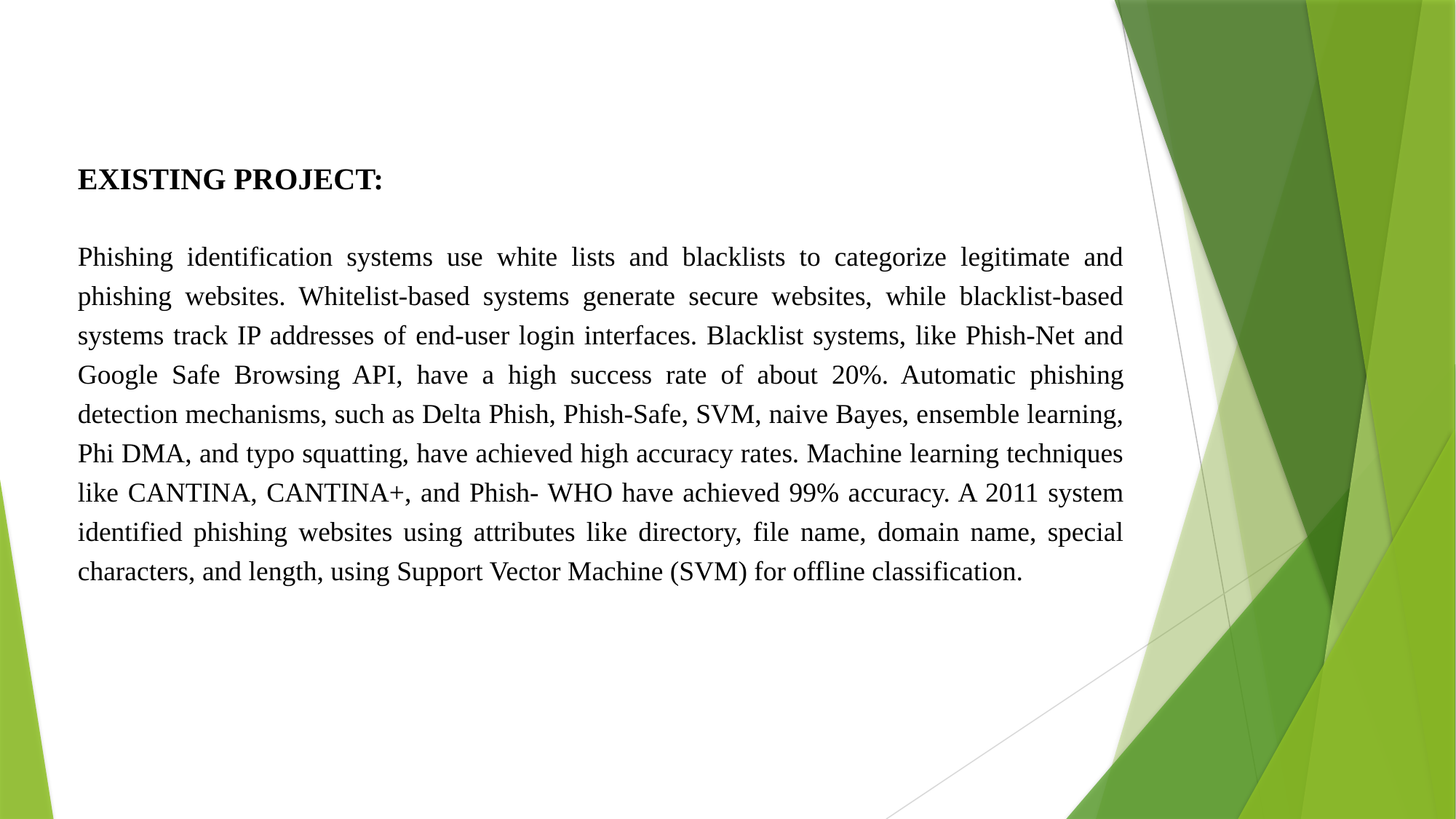

EXISTING PROJECT:

Phishing identification systems use white lists and blacklists to categorize legitimate and phishing websites. Whitelist-based systems generate secure websites, while blacklist-based systems track IP addresses of end-user login interfaces. Blacklist systems, like Phish-Net and Google Safe Browsing API, have a high success rate of about 20%. Automatic phishing detection mechanisms, such as Delta Phish, Phish-Safe, SVM, naive Bayes, ensemble learning, Phi DMA, and typo squatting, have achieved high accuracy rates. Machine learning techniques like CANTINA, CANTINA+, and Phish- WHO have achieved 99% accuracy. A 2011 system identified phishing websites using attributes like directory, file name, domain name, special characters, and length, using Support Vector Machine (SVM) for offline classification.